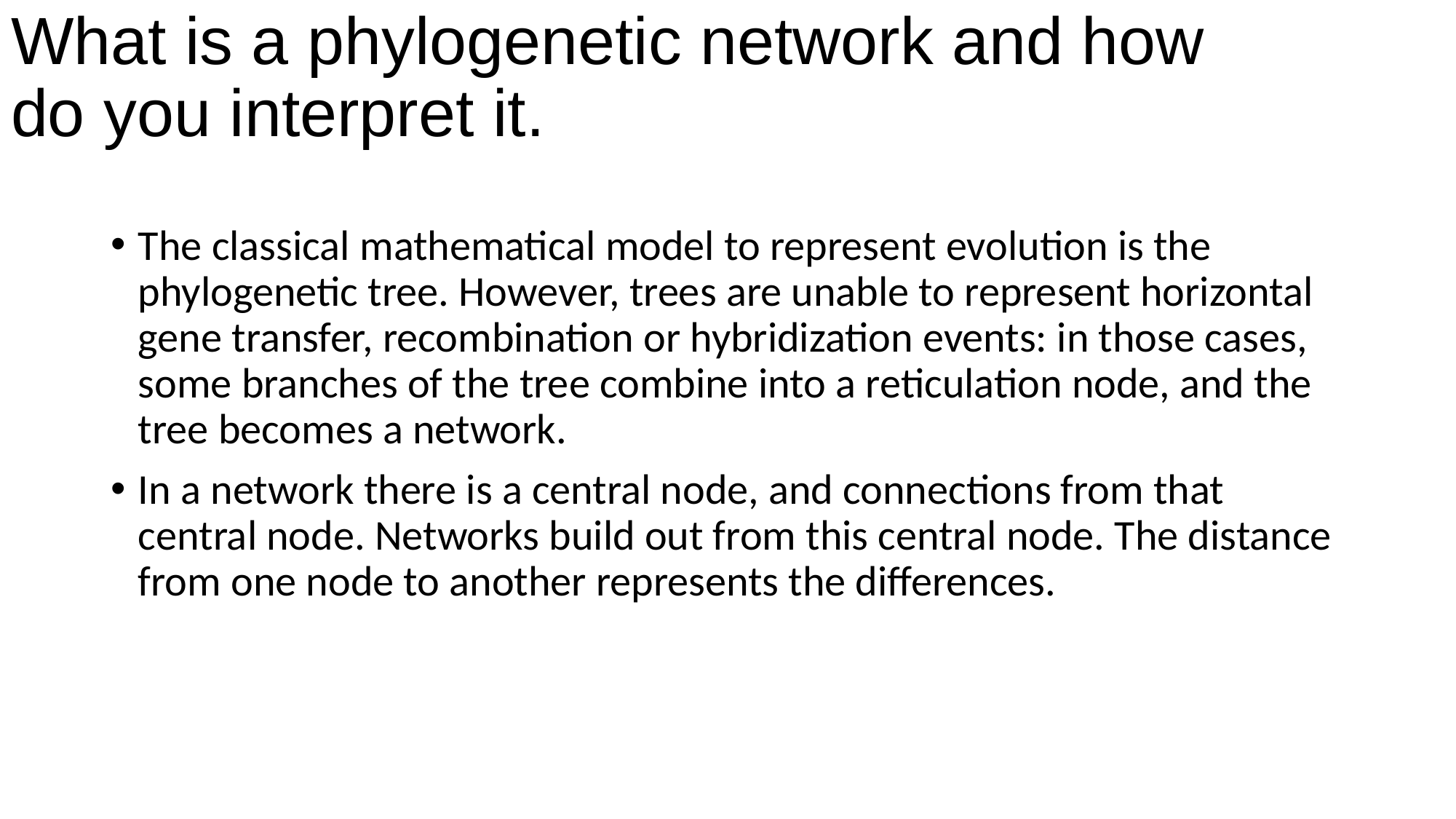

# What is a phylogenetic network and how do you interpret it.
The classical mathematical model to represent evolution is the phylogenetic tree. However, trees are unable to represent horizontal gene transfer, recombination or hybridization events: in those cases, some branches of the tree combine into a reticulation node, and the tree becomes a network.
In a network there is a central node, and connections from that central node. Networks build out from this central node. The distance from one node to another represents the differences.